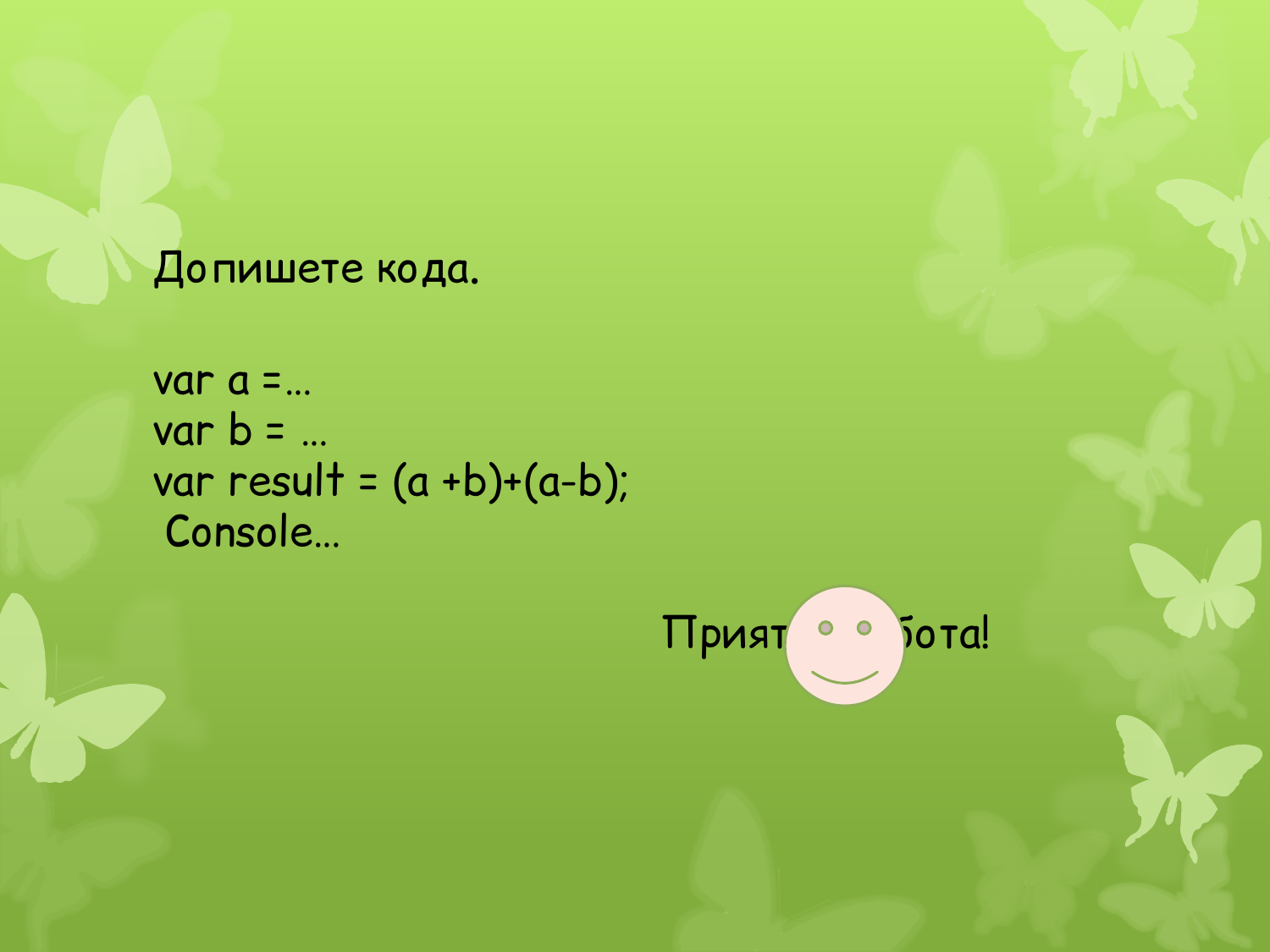

# Допишете кода. var a =… var b = … var result = (a +b)+(a-b); Console… Приятна работа!